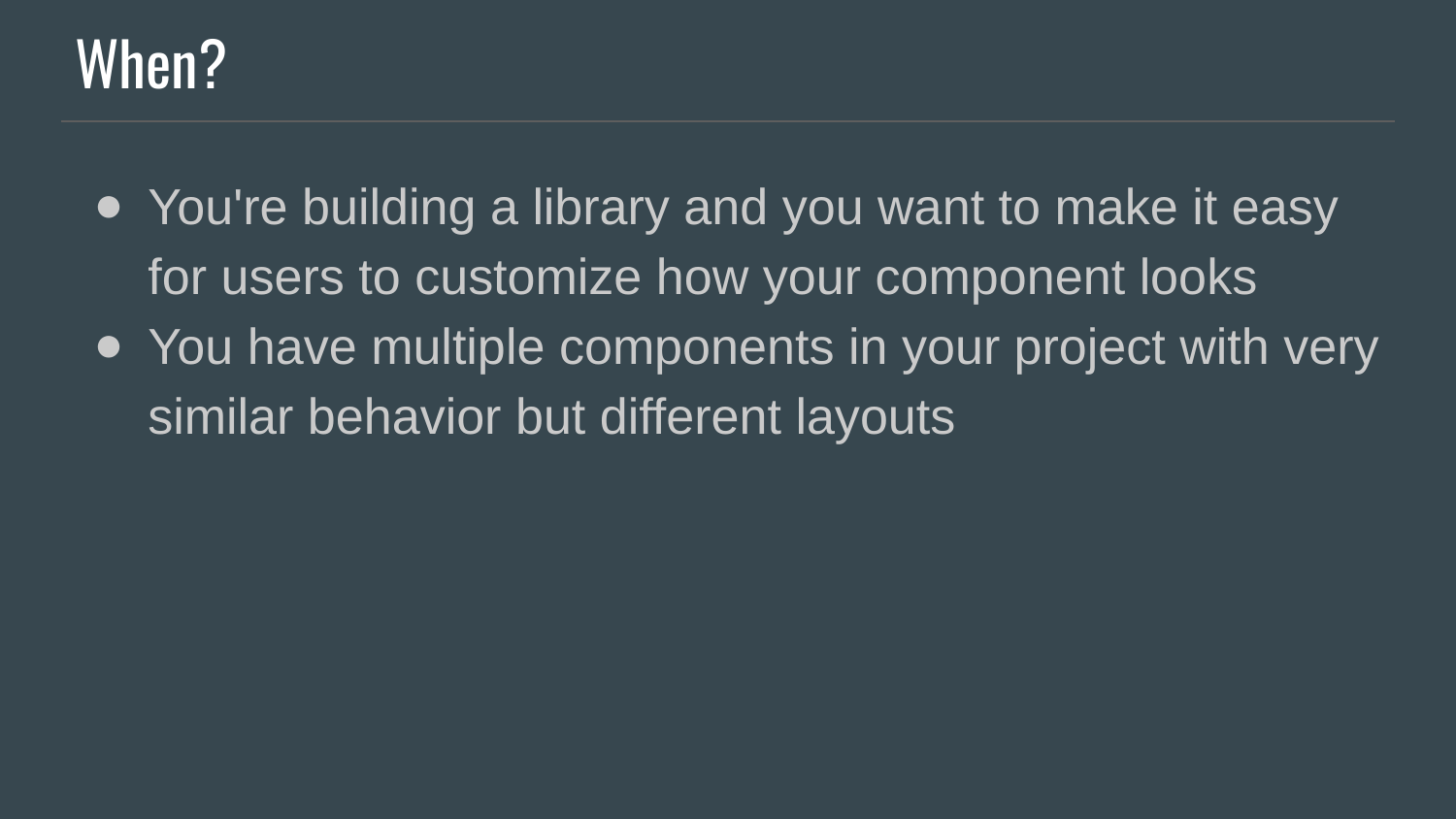

# When?
You're building a library and you want to make it easy for users to customize how your component looks
You have multiple components in your project with very similar behavior but different layouts